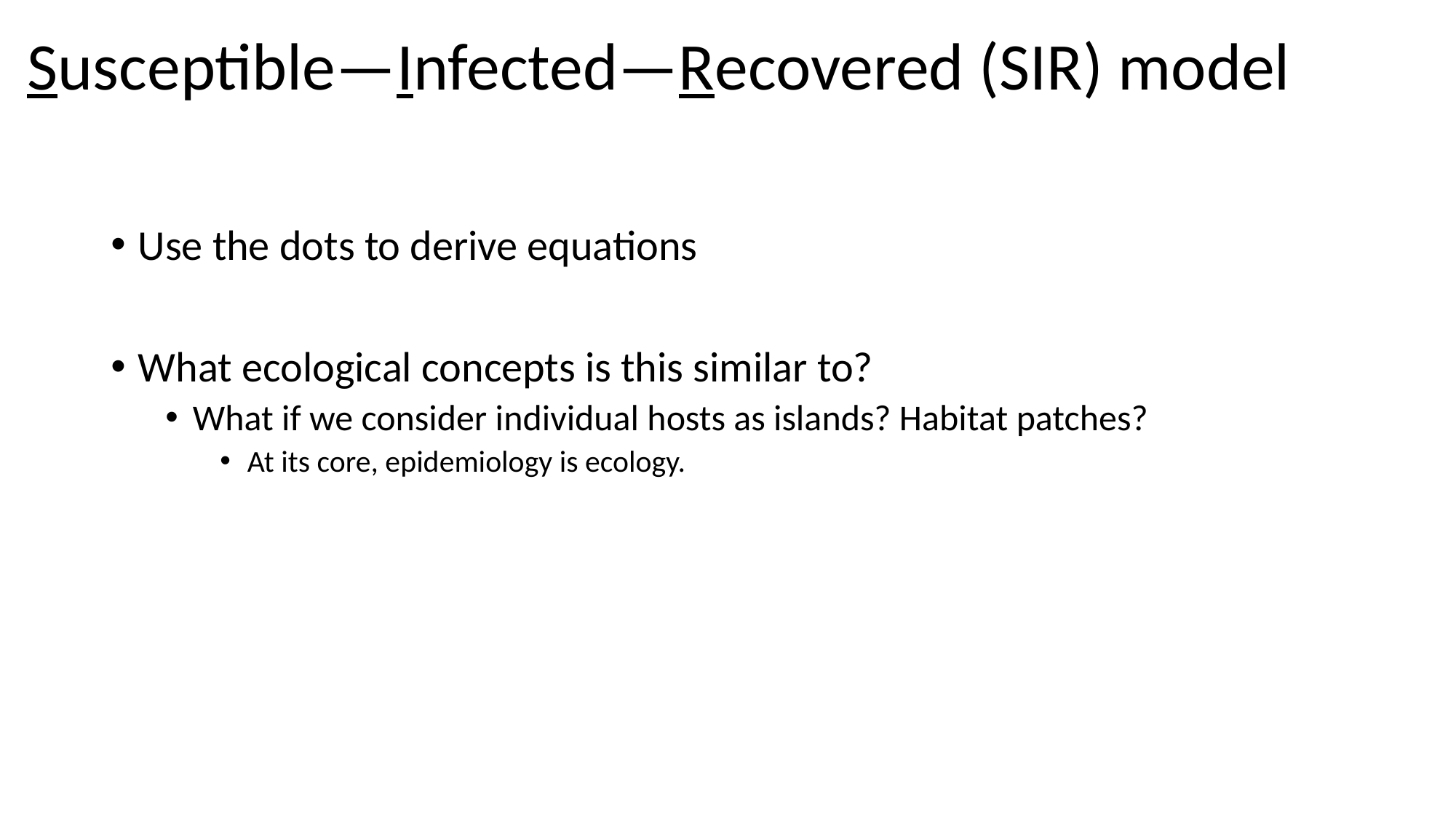

# Susceptible—Infected—Recovered (SIR) model
Use the dots to derive equations

What ecological concepts is this similar to?
What if we consider individual hosts as islands? Habitat patches?
At its core, epidemiology is ecology.